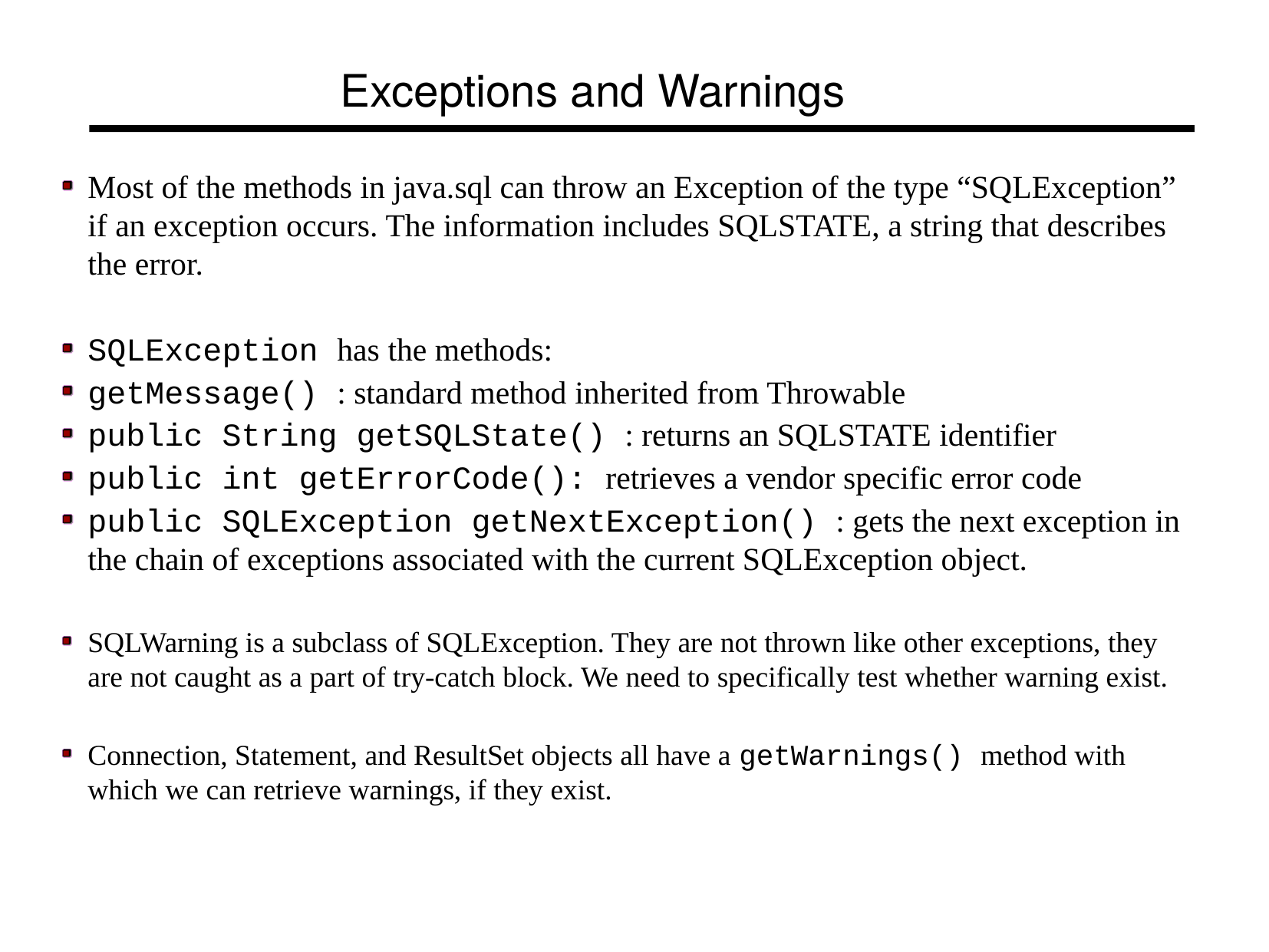

Exceptions and Warnings

Most of the methods in java.sql can throw an Exception of the type “SQLException” if an exception occurs. The information includes SQLSTATE, a string that describes the error.

SQLException has the methods:
getMessage() : standard method inherited from Throwable
public String getSQLState() : returns an SQLSTATE identifier
public int getErrorCode(): retrieves a vendor specific error code
public SQLException getNextException() : gets the next exception in the chain of exceptions associated with the current SQLException object.

SQLWarning is a subclass of SQLException. They are not thrown like other exceptions, they are not caught as a part of try-catch block. We need to specifically test whether warning exist.

Connection, Statement, and ResultSet objects all have a getWarnings() method with which we can retrieve warnings, if they exist.